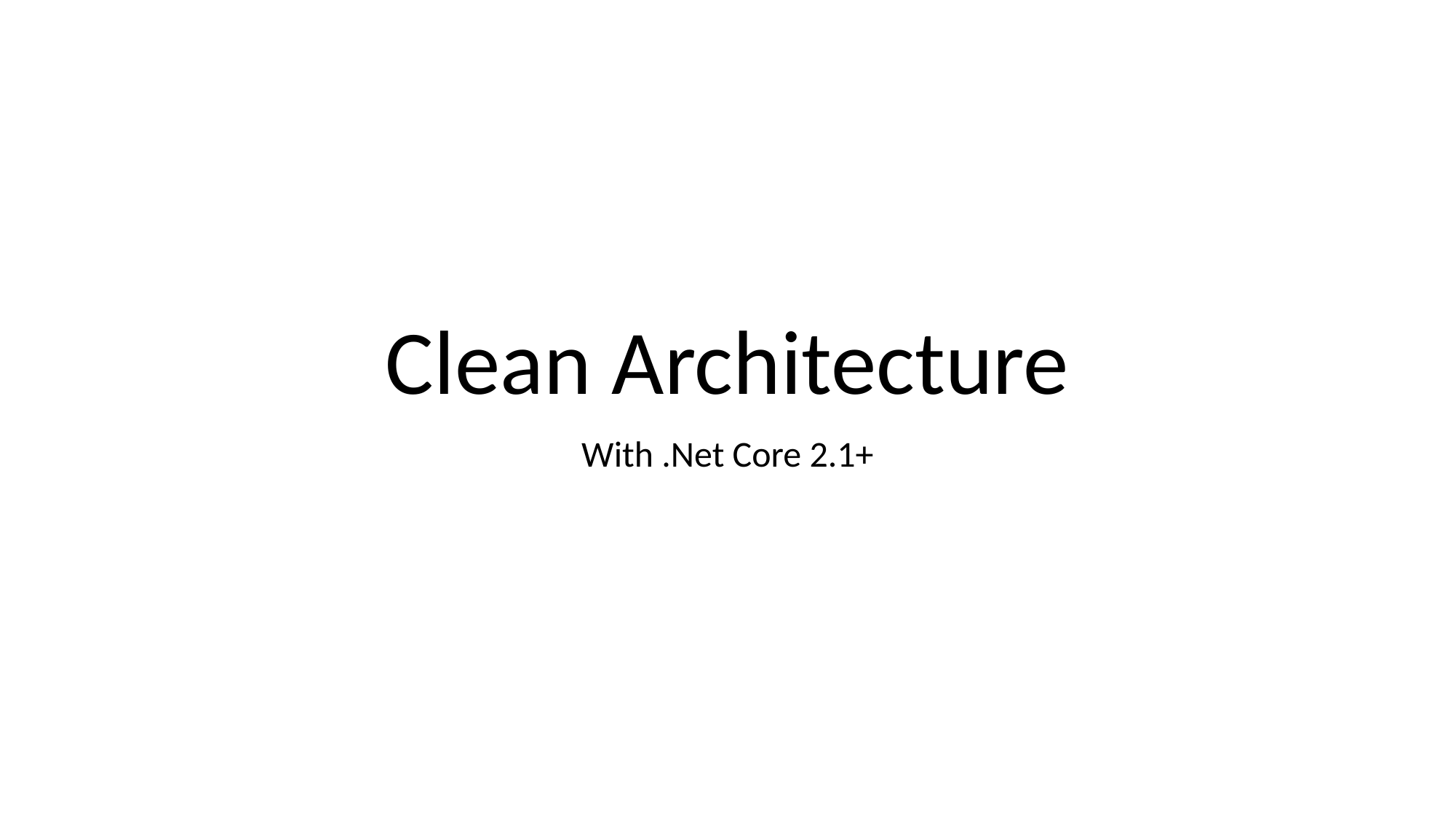

# Clean Architecture
With .Net Core 2.1+